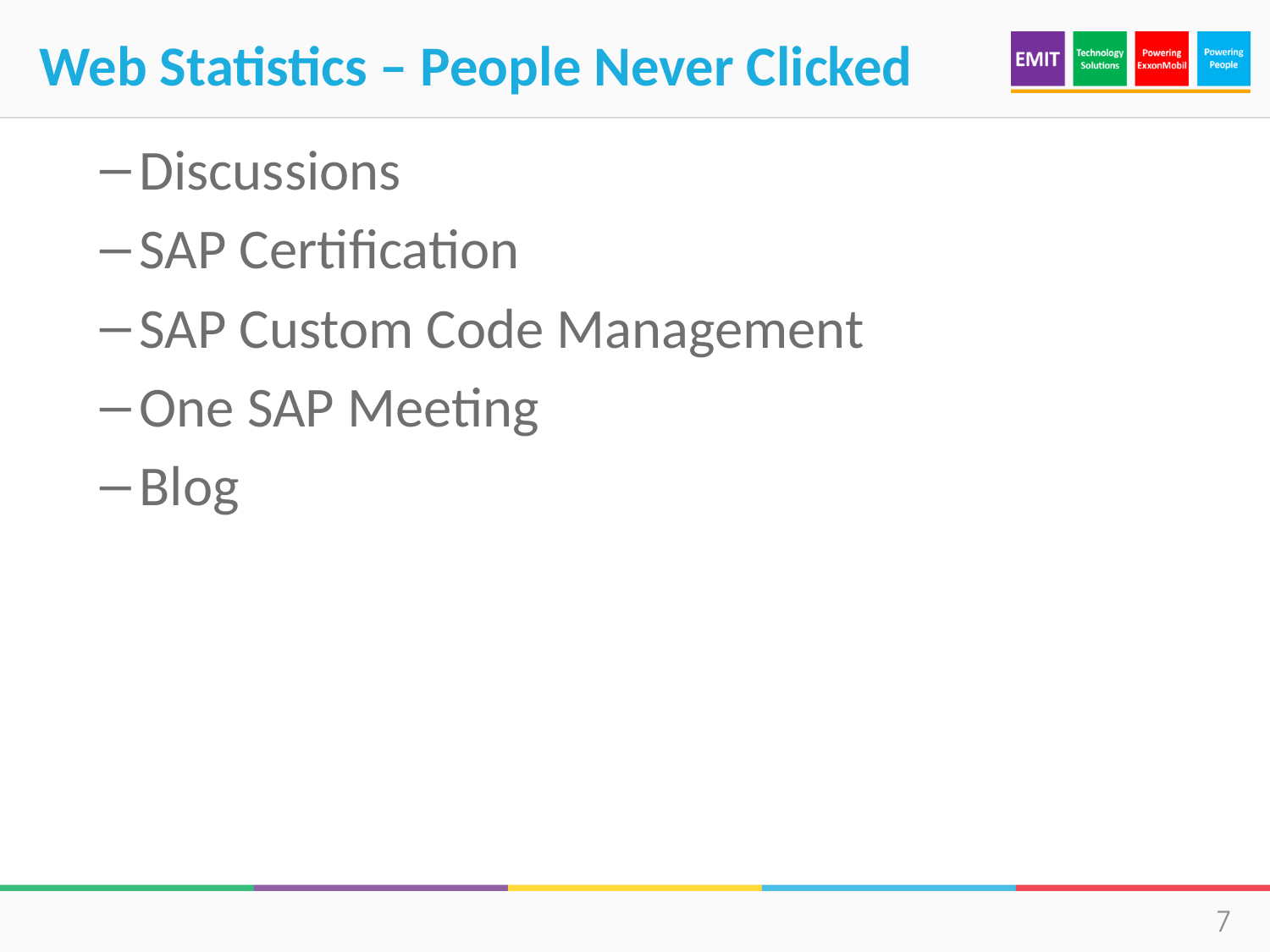

# Web Statistics – People Never Clicked
Discussions
SAP Certification
SAP Custom Code Management
One SAP Meeting
Blog
7